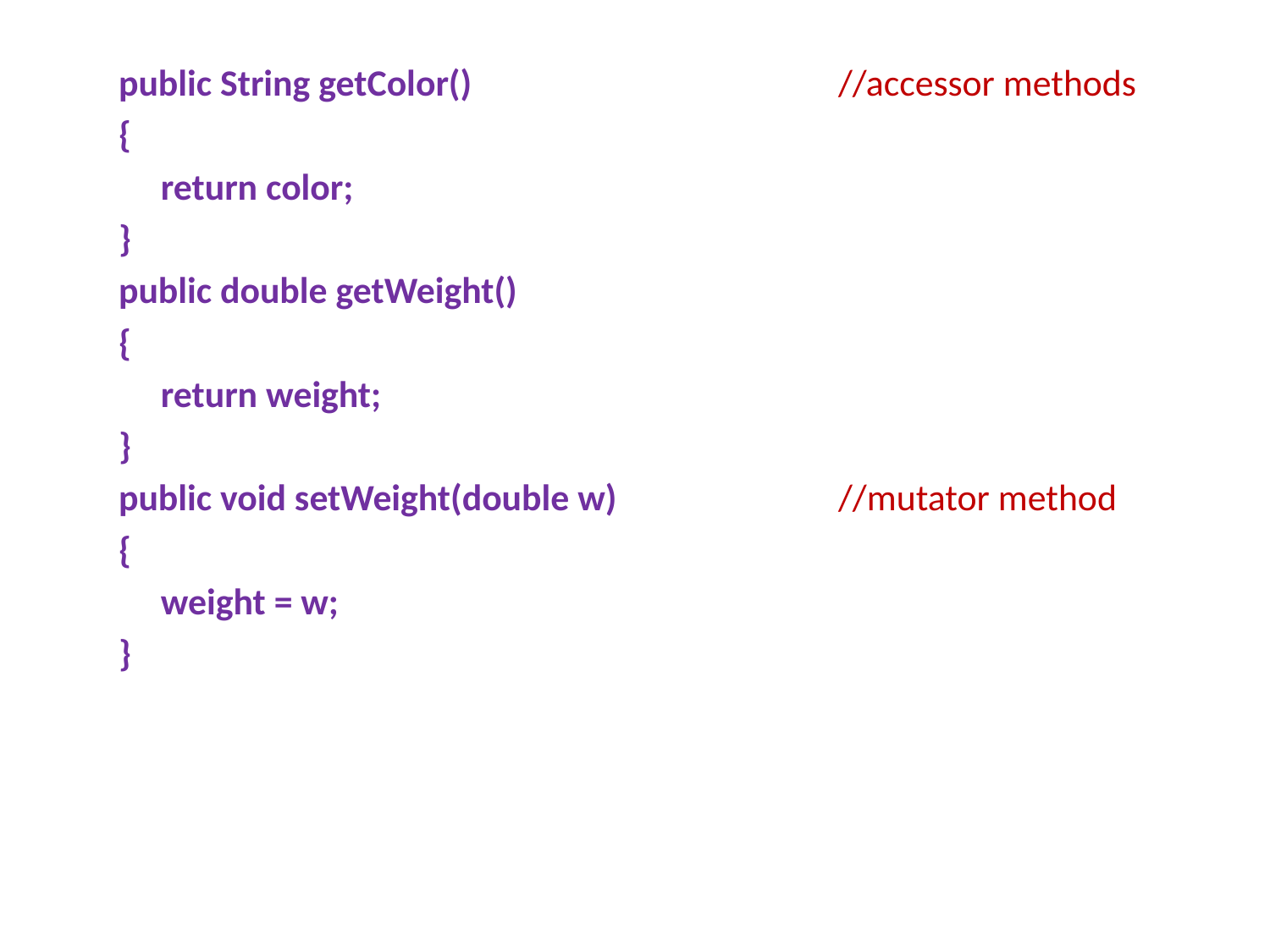

#
     public String getColor()			//accessor methods
     {
          return color;
     }
     public double getWeight()
     {
          return weight;
     }
     public void setWeight(double w)		//mutator method
     {
          weight = w;
     }